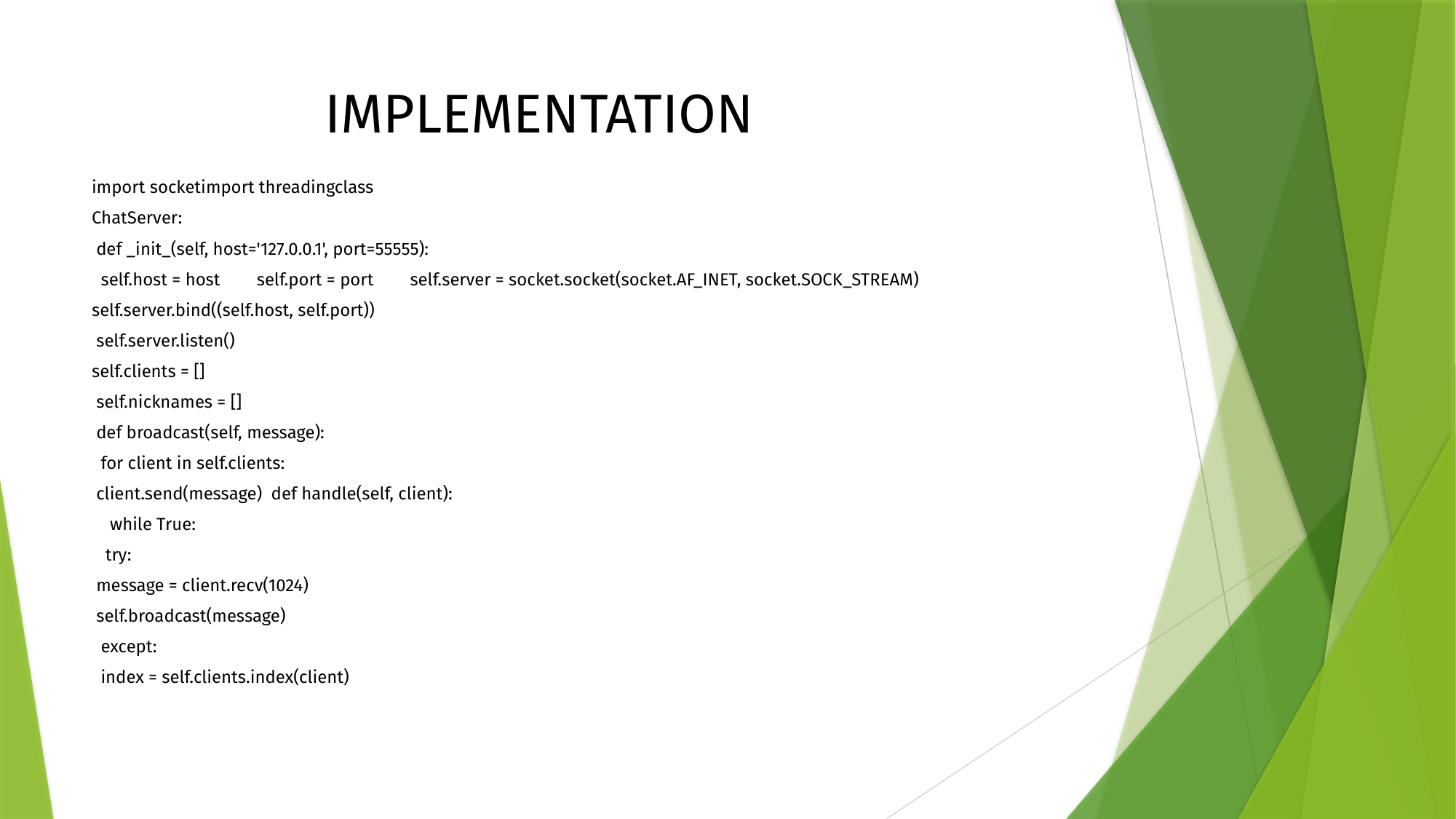

# IMPLEMENTATION
import socketimport threadingclass
ChatServer:
 def _init_(self, host='127.0.0.1', port=55555):
  self.host = host        self.port = port        self.server = socket.socket(socket.AF_INET, socket.SOCK_STREAM)
self.server.bind((self.host, self.port))
 self.server.listen()
self.clients = []
 self.nicknames = []
 def broadcast(self, message):
  for client in self.clients:
 client.send(message)  def handle(self, client):
    while True:
   try:
 message = client.recv(1024)
 self.broadcast(message)
  except:
  index = self.clients.index(client)